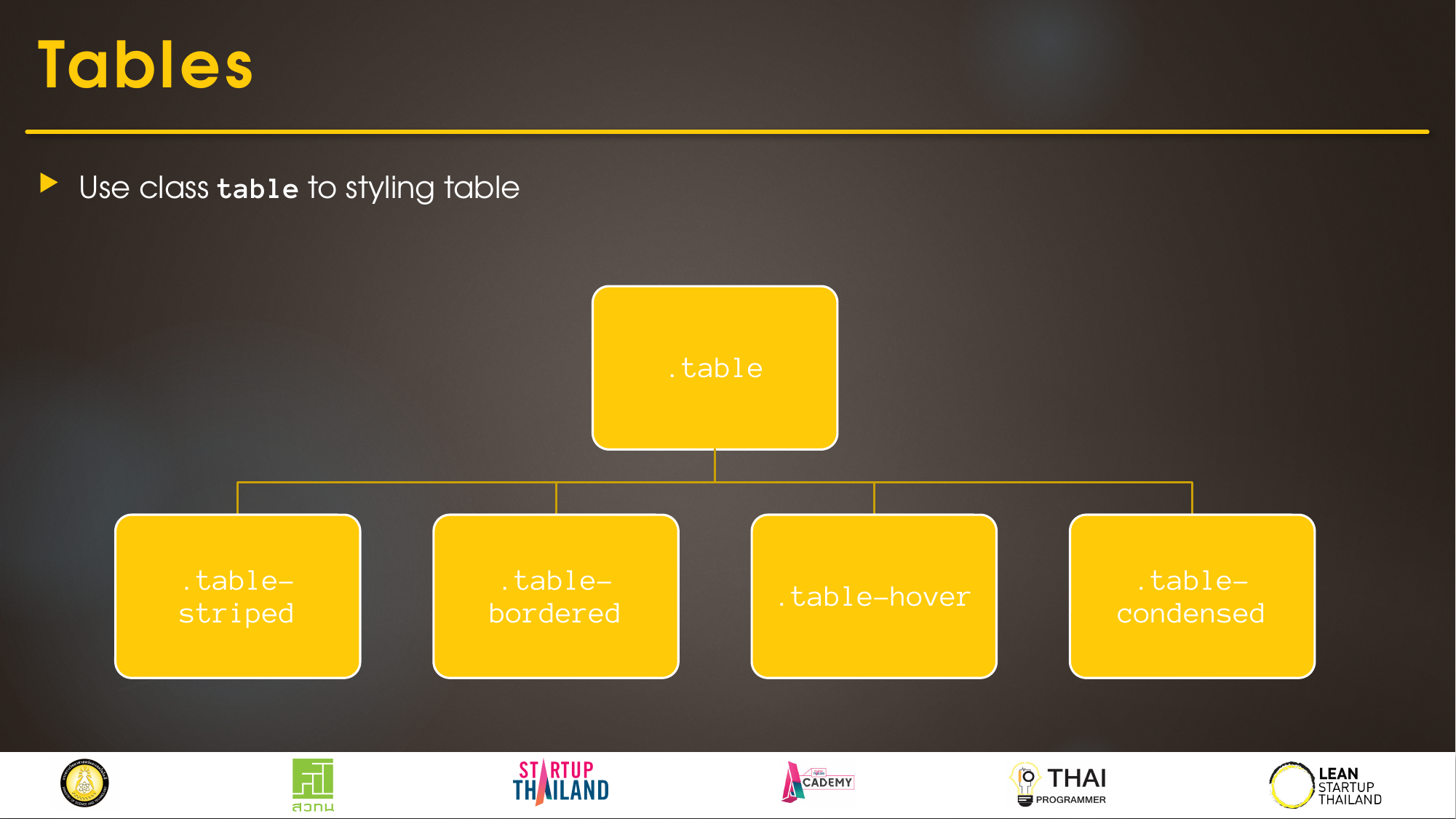

# Tables
Use class table to styling table

.table
.table-striped
.table-bordered
.table-hover
.table-condensed